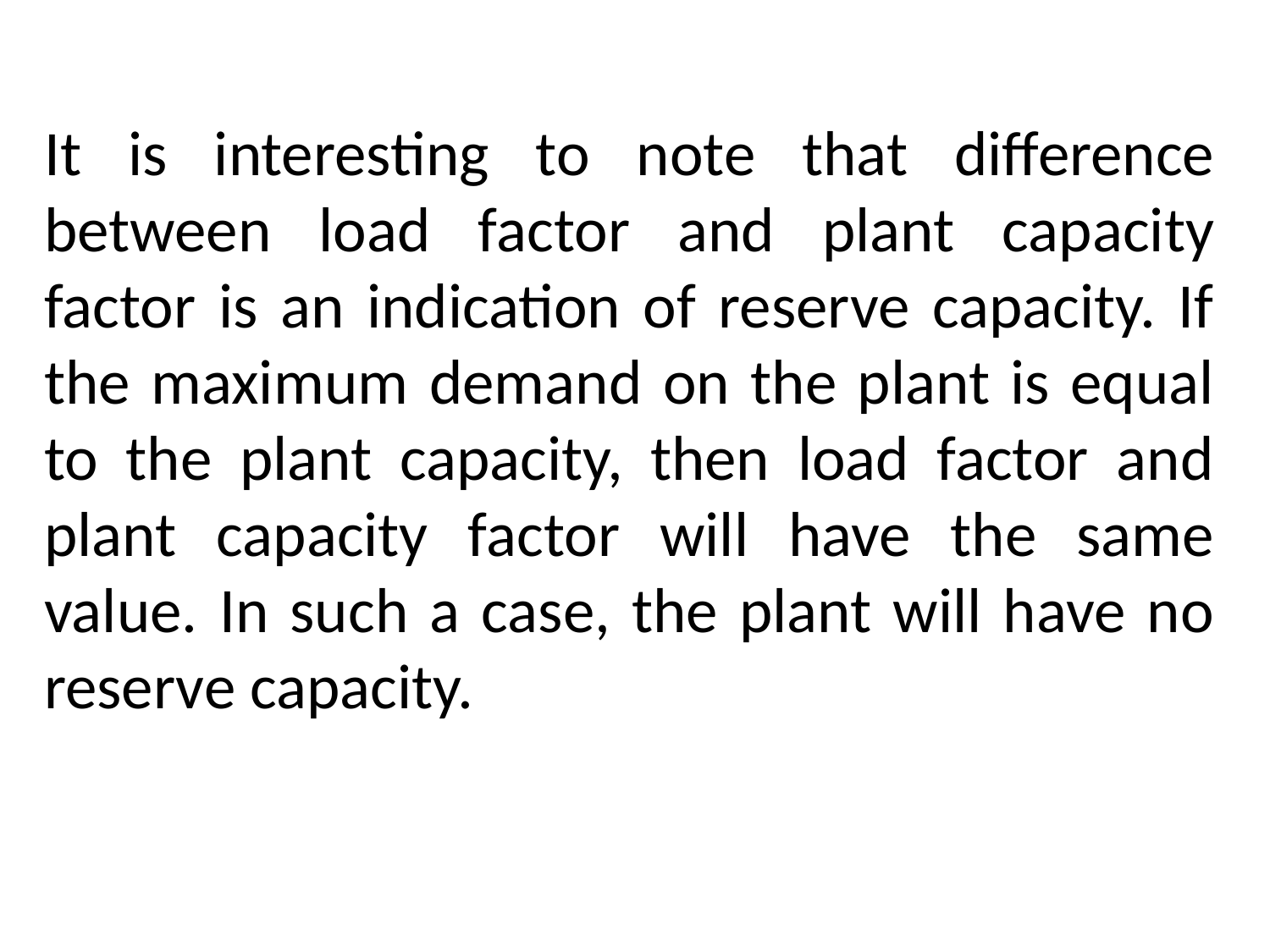

It is interesting to note that difference between load factor and plant capacity factor is an indication of reserve capacity. If the maximum demand on the plant is equal to the plant capacity, then load factor and plant capacity factor will have the same value. In such a case, the plant will have no reserve capacity.